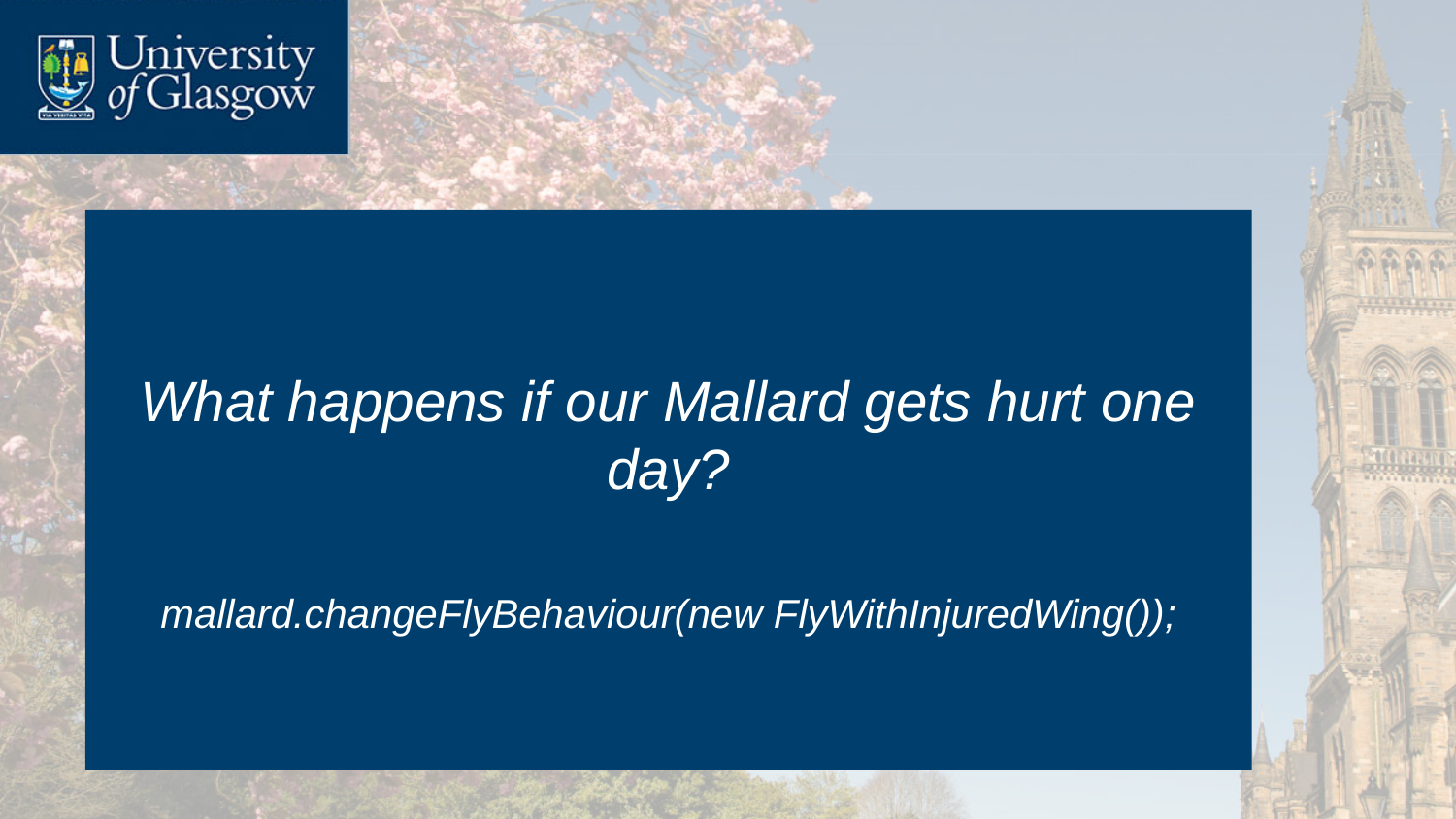

#

What happens if our Mallard gets hurt one day?

mallard.changeFlyBehaviour(new FlyWithInjuredWing());